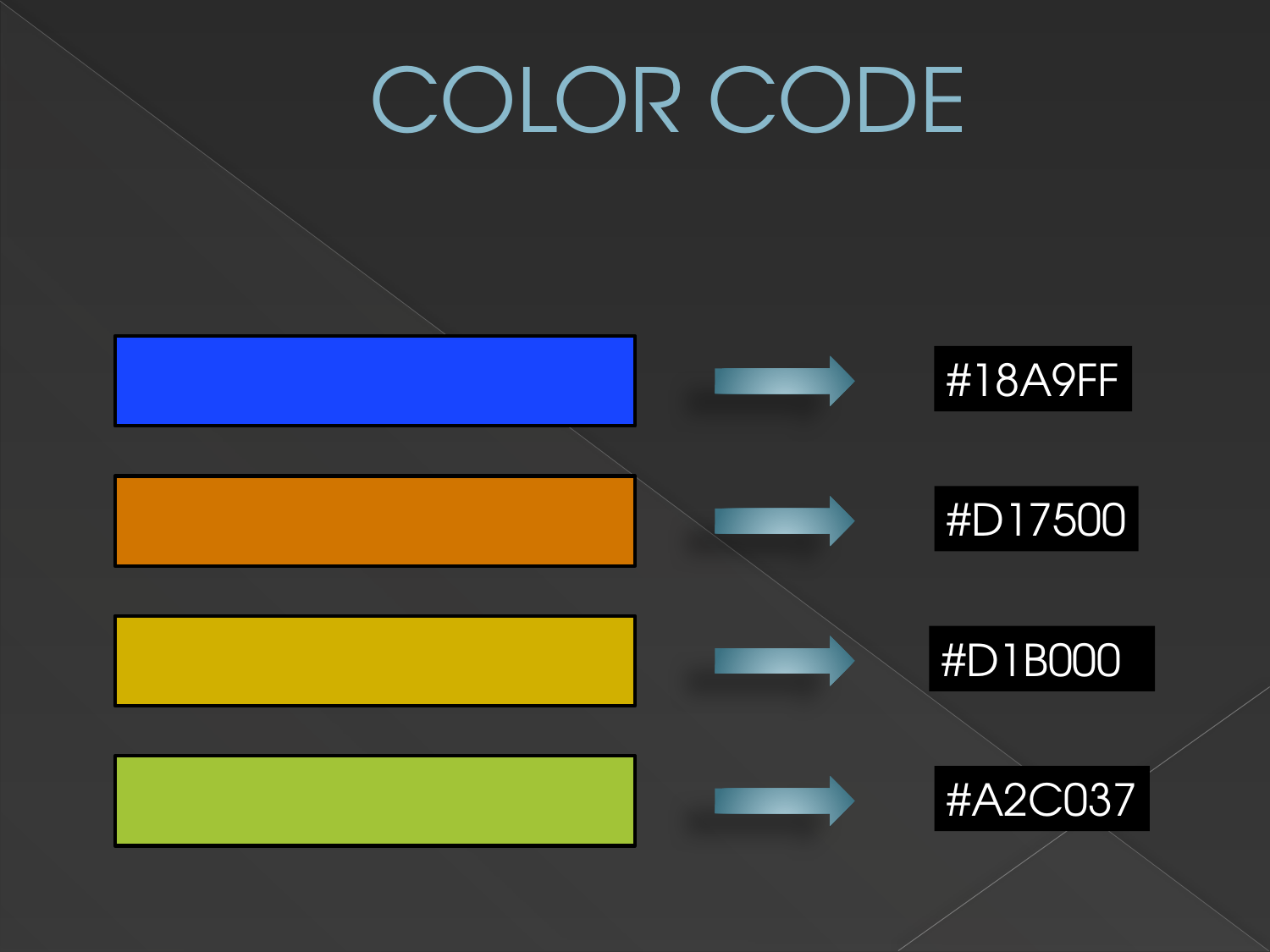

# COLOR CODE

#18A9FF

#D17500

#D1B000

#A2C037